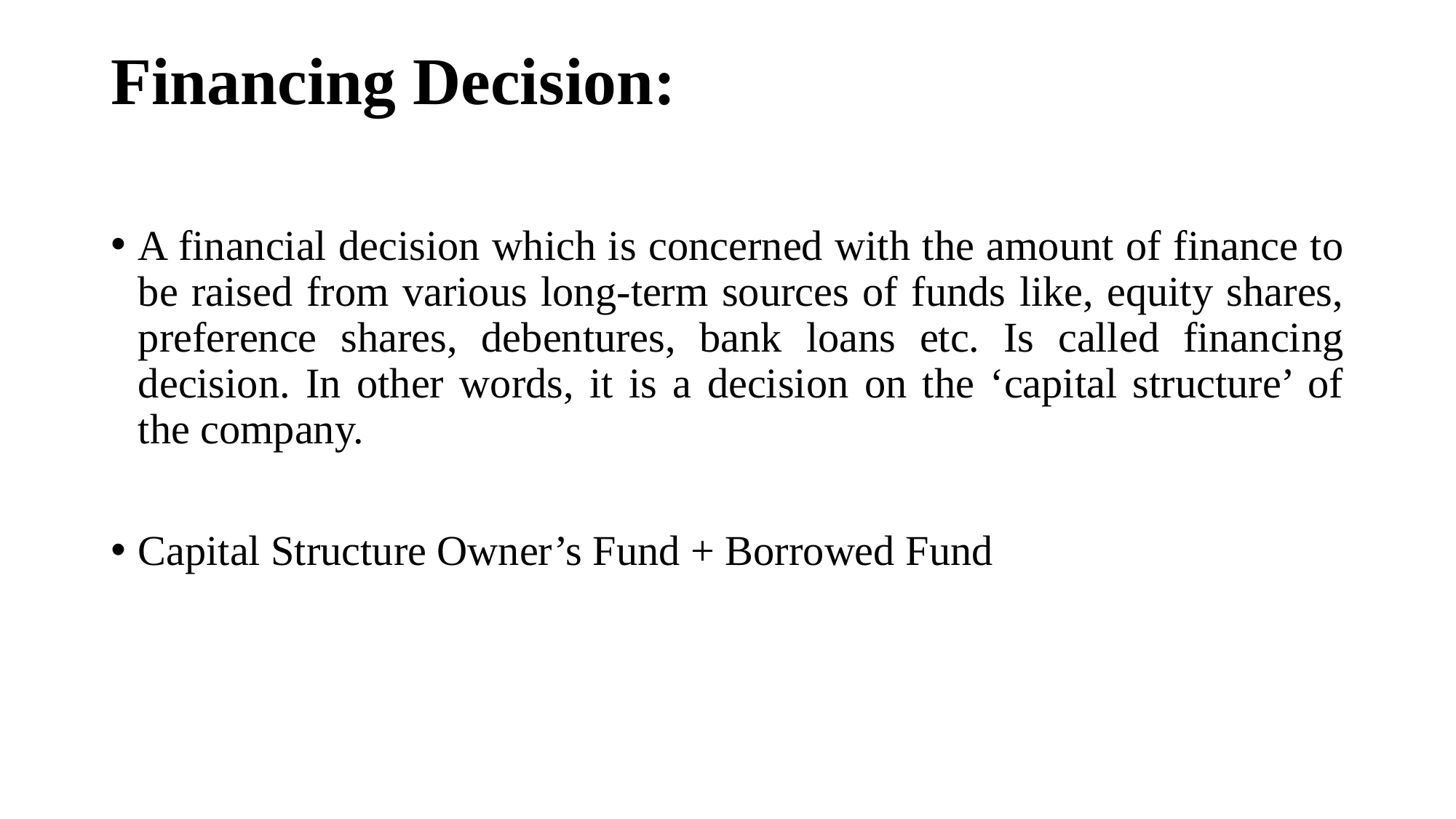

# Financing Decision:
A financial decision which is concerned with the amount of finance to be raised from various long-term sources of funds like, equity shares, preference shares, debentures, bank loans etc. Is called financing decision. In other words, it is a decision on the ‘capital structure’ of the company.

Capital Structure Owner’s Fund + Borrowed Fund